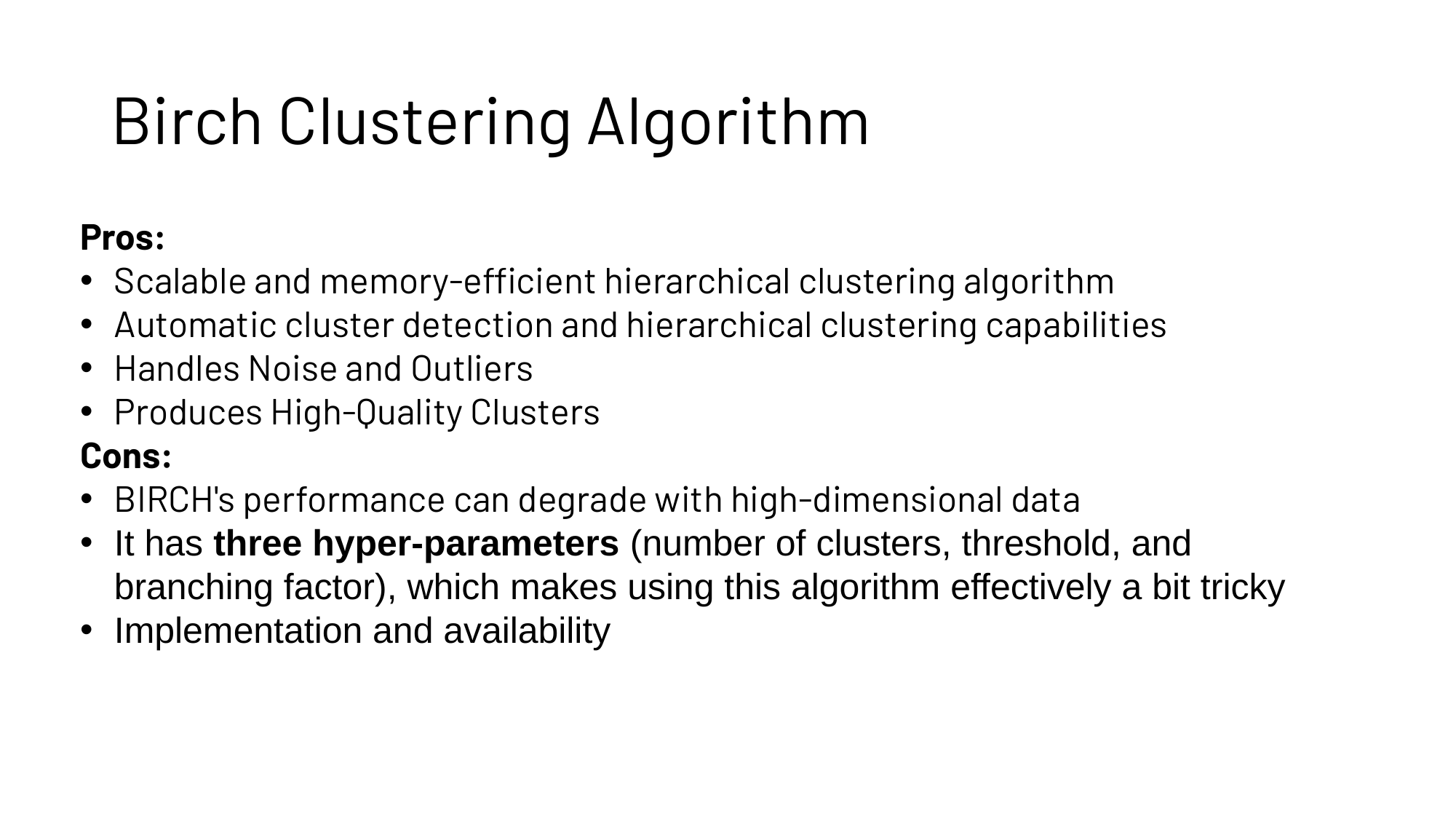

# Birch Clustering Algorithm
Pros:
Scalable and memory-efficient hierarchical clustering algorithm
Automatic cluster detection and hierarchical clustering capabilities
Handles Noise and Outliers
Produces High-Quality Clusters
Cons:
BIRCH's performance can degrade with high-dimensional data
It has three hyper-parameters (number of clusters, threshold, and branching factor), which makes using this algorithm effectively a bit tricky
Implementation and availability